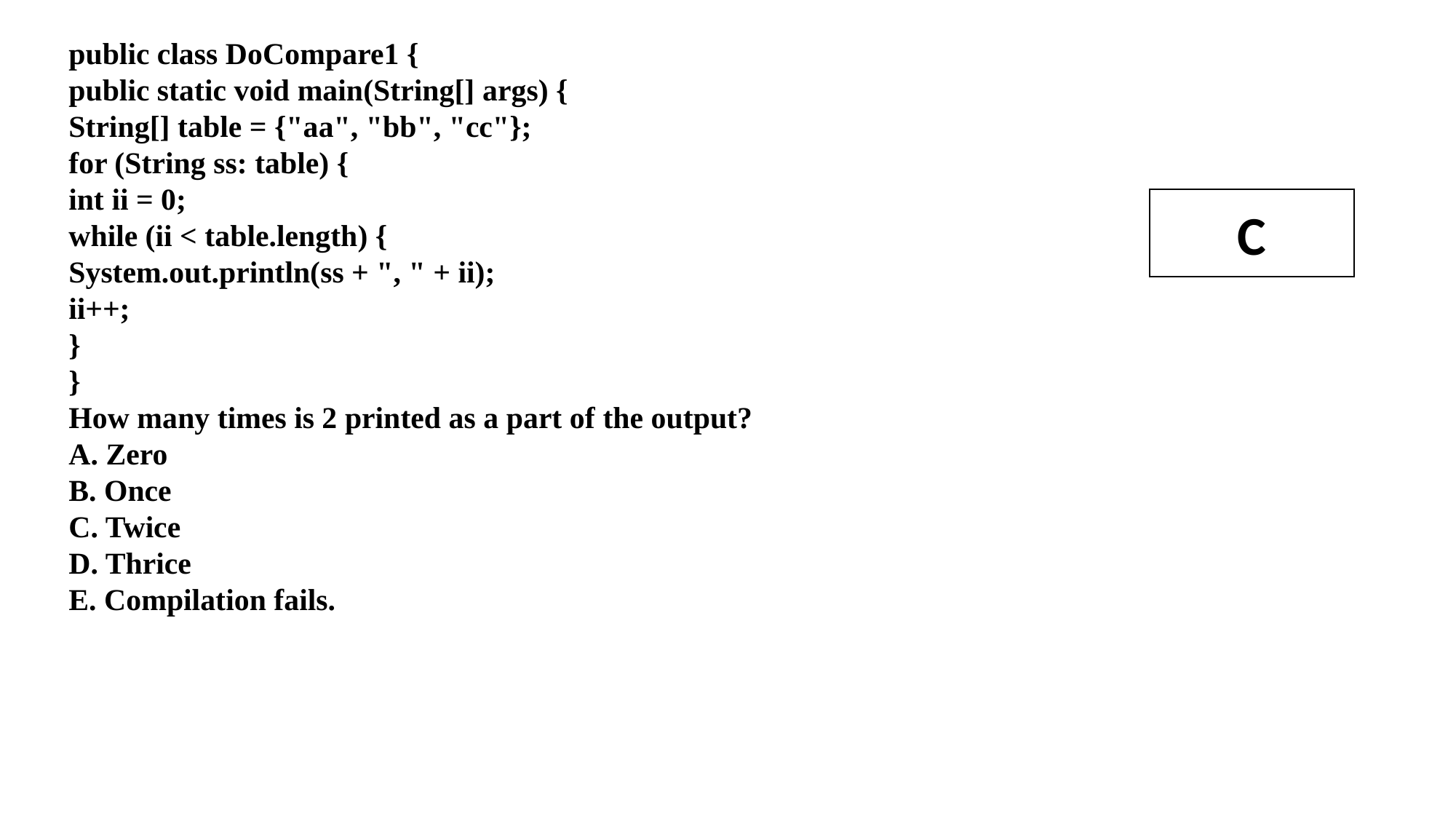

public class DoCompare1 {
public static void main(String[] args) {
String[] table = {"aa", "bb", "cc"};
for (String ss: table) {
int ii = 0;
while (ii < table.length) {
System.out.println(ss + ", " + ii);
ii++;
}
}
How many times is 2 printed as a part of the output?
A. Zero
B. Once
C. Twice
D. Thrice
E. Compilation fails.
C